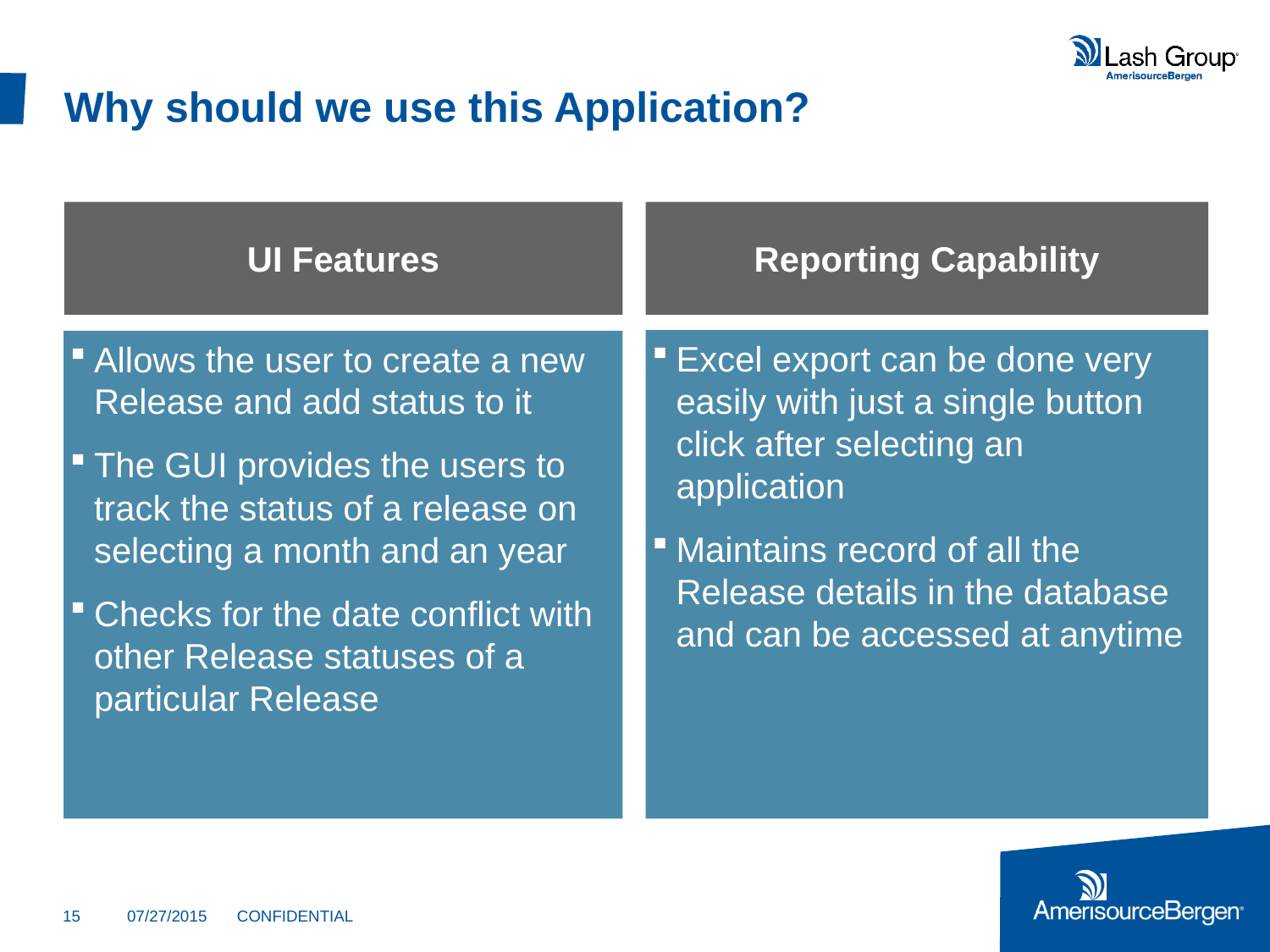

# Why should we use this Application?

UI Features
Reporting Capability
Custom Graphic Example

This is an example of a custom graphic that aligns with the brand standards such as:
Solid square
No shadow
Flat shape
Primary brand color

Color can be changed as well by updating both “fill” and “line” options.

Excel export can be done very easily with just a single button click after selecting an application
Maintains record of all the Release details in the database and can be accessed at anytime

Allows the user to create a new Release and add status to it
The GUI provides the users to track the status of a release on selecting a month and an year
Checks for the date conflict with other Release statuses of a particular Release

15
07/27/2015
CONFIDENTIAL